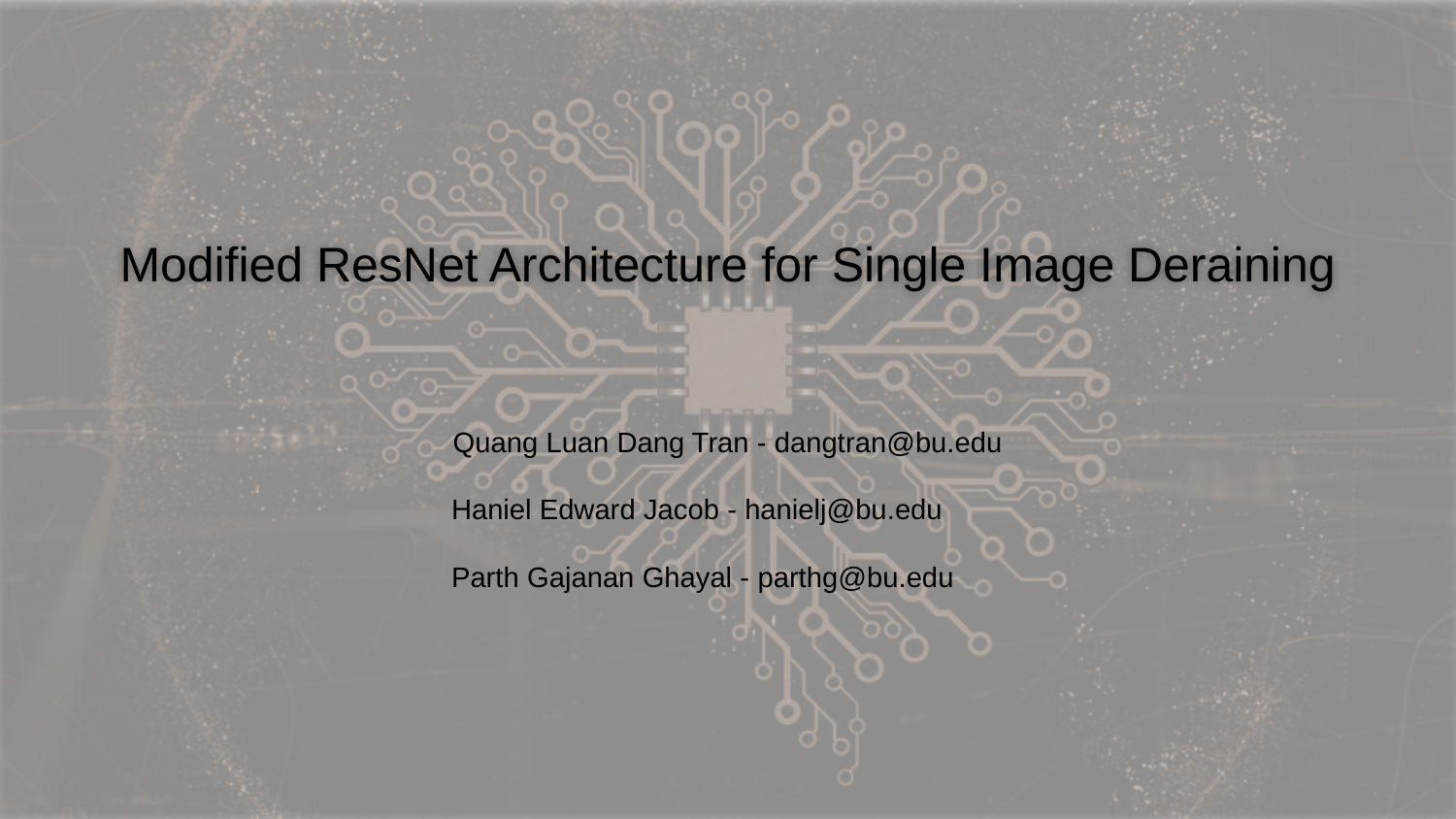

# Modified ResNet Architecture for Single Image Deraining
Quang Luan Dang Tran - dangtran@bu.edu

Haniel Edward Jacob - hanielj@bu.edu

Parth Gajanan Ghayal - parthg@bu.edu